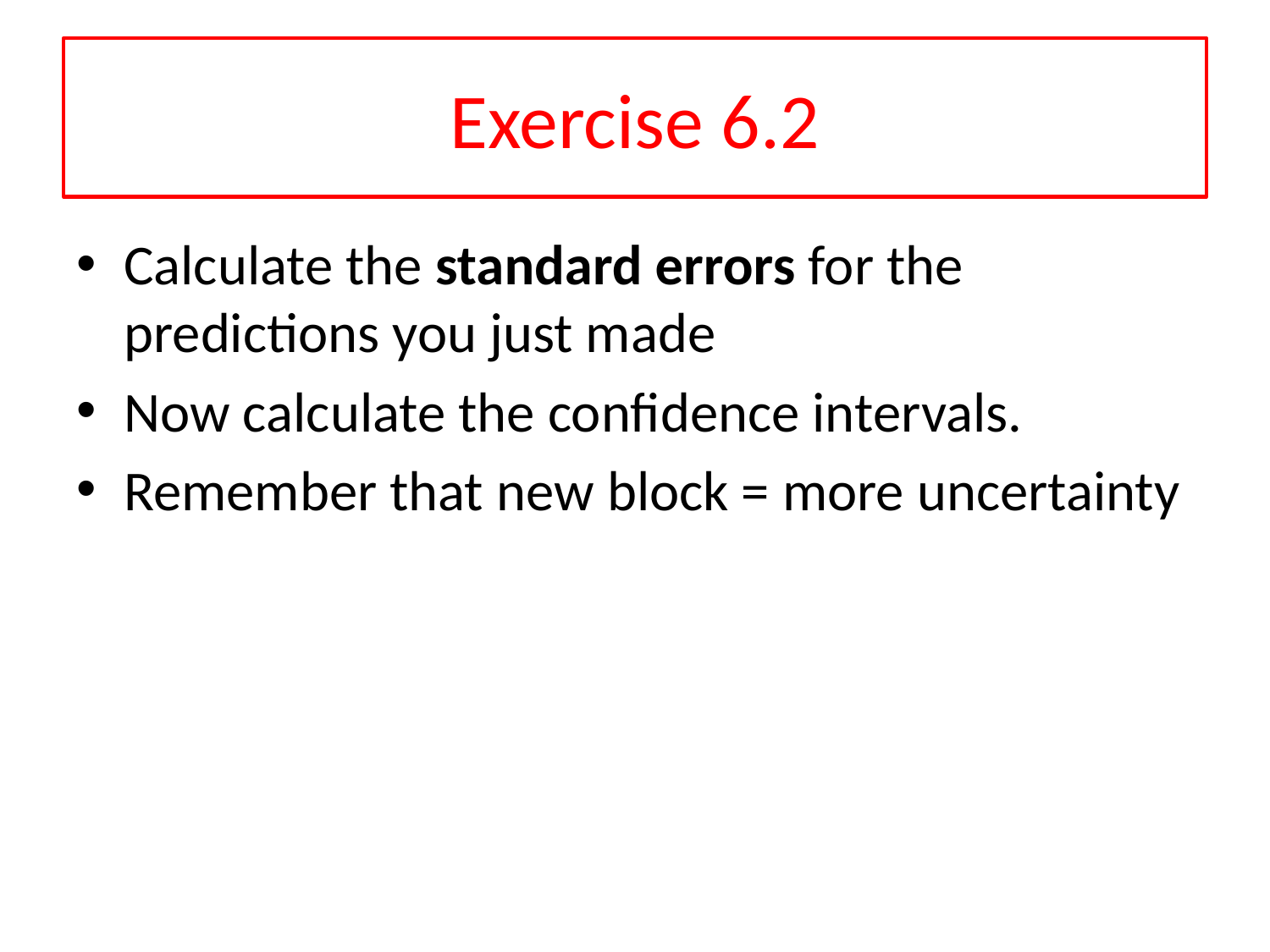

# Exercise 6.2
Calculate the standard errors for the predictions you just made
Now calculate the confidence intervals.
Remember that new block = more uncertainty